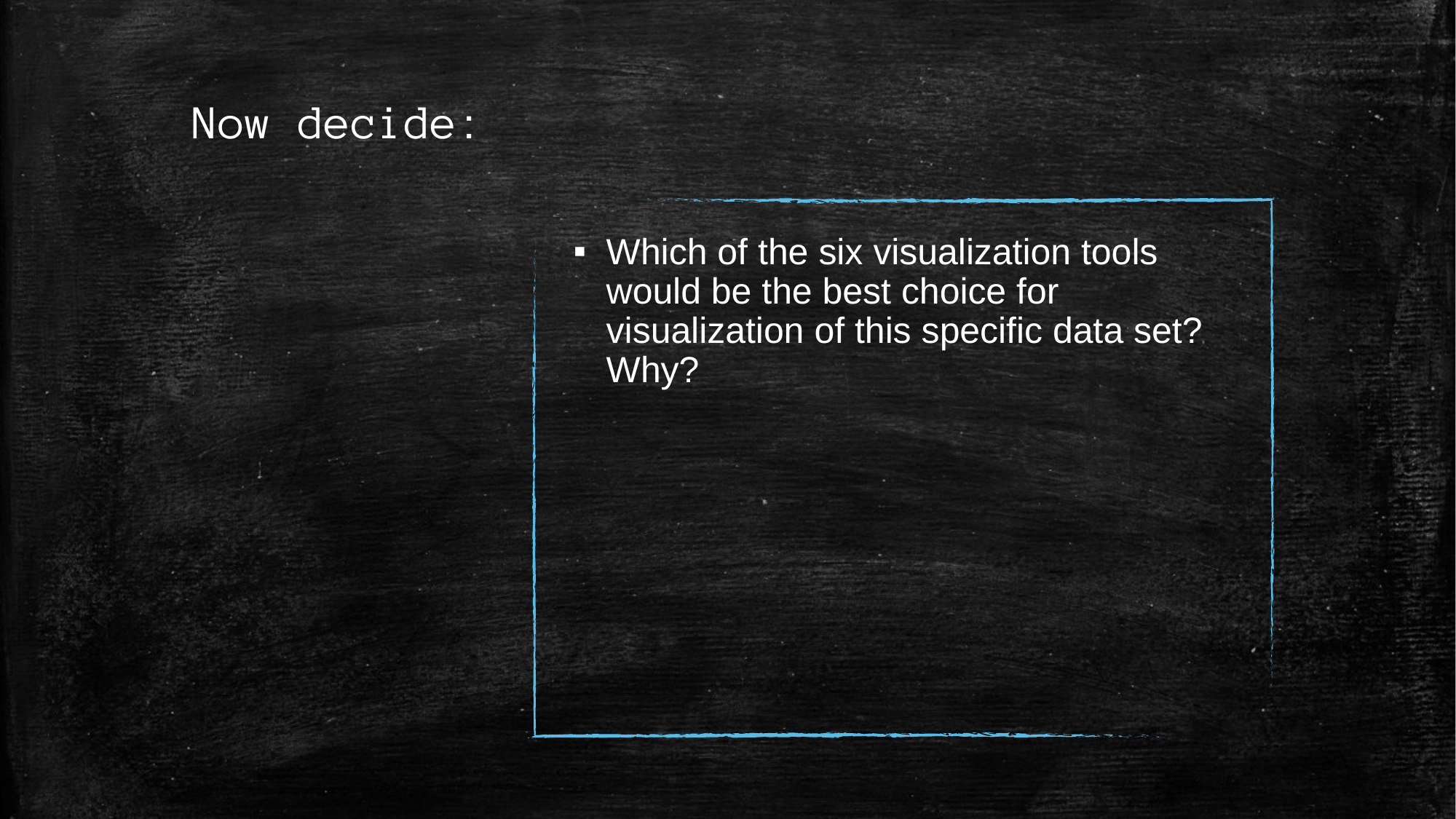

# Now decide:
Which of the six visualization tools would be the best choice for visualization of this specific data set? Why?